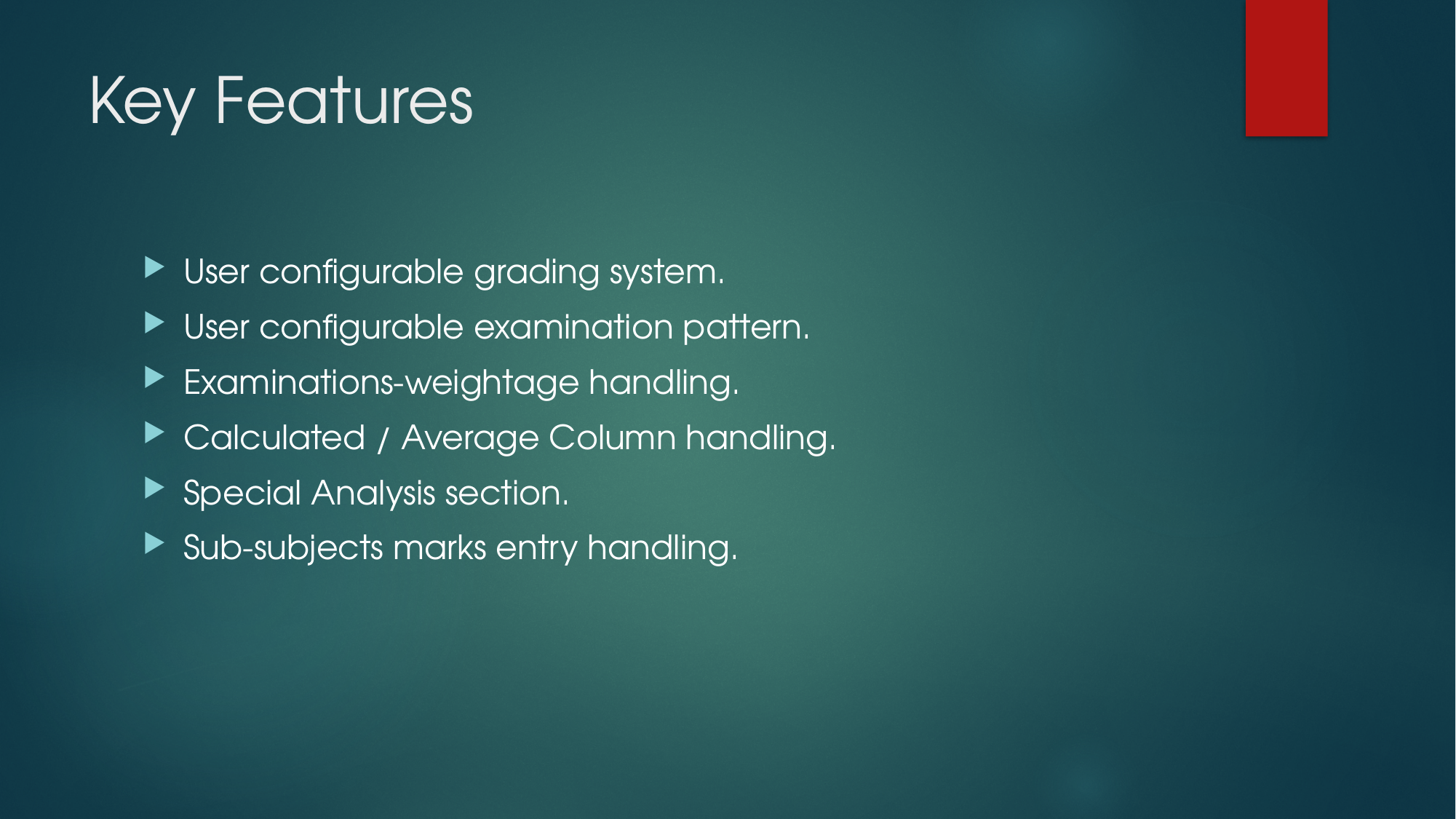

# Key Features
User configurable grading system.
User configurable examination pattern.
Examinations-weightage handling.
Calculated / Average Column handling.
Special Analysis section.
Sub-subjects marks entry handling.